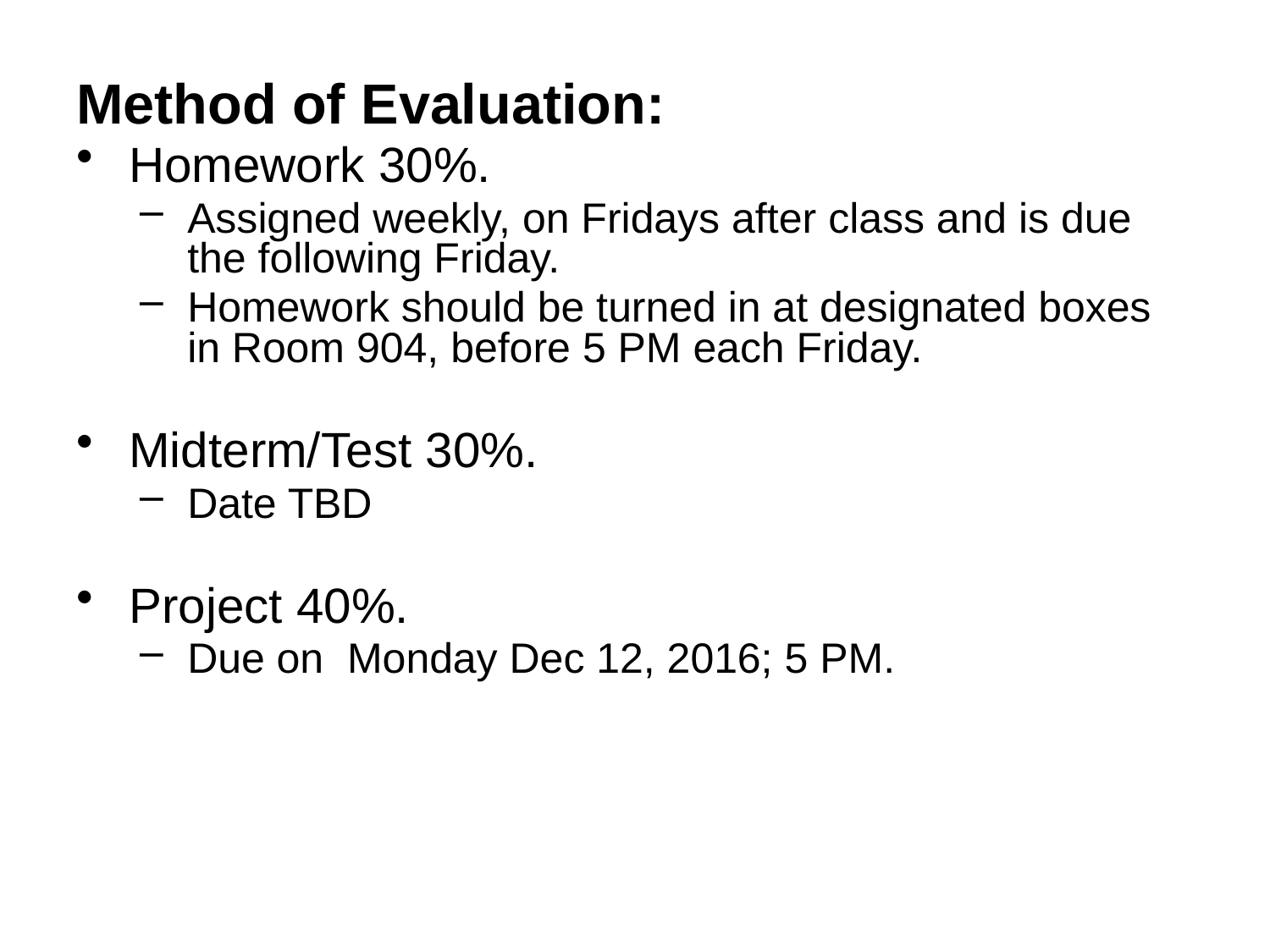

Method of Evaluation:
Homework 30%.
Assigned weekly, on Fridays after class and is due the following Friday.
Homework should be turned in at designated boxes in Room 904, before 5 PM each Friday.

Midterm/Test 30%.
Date TBD

Project 40%.
Due on  Monday Dec 12, 2016; 5 PM.